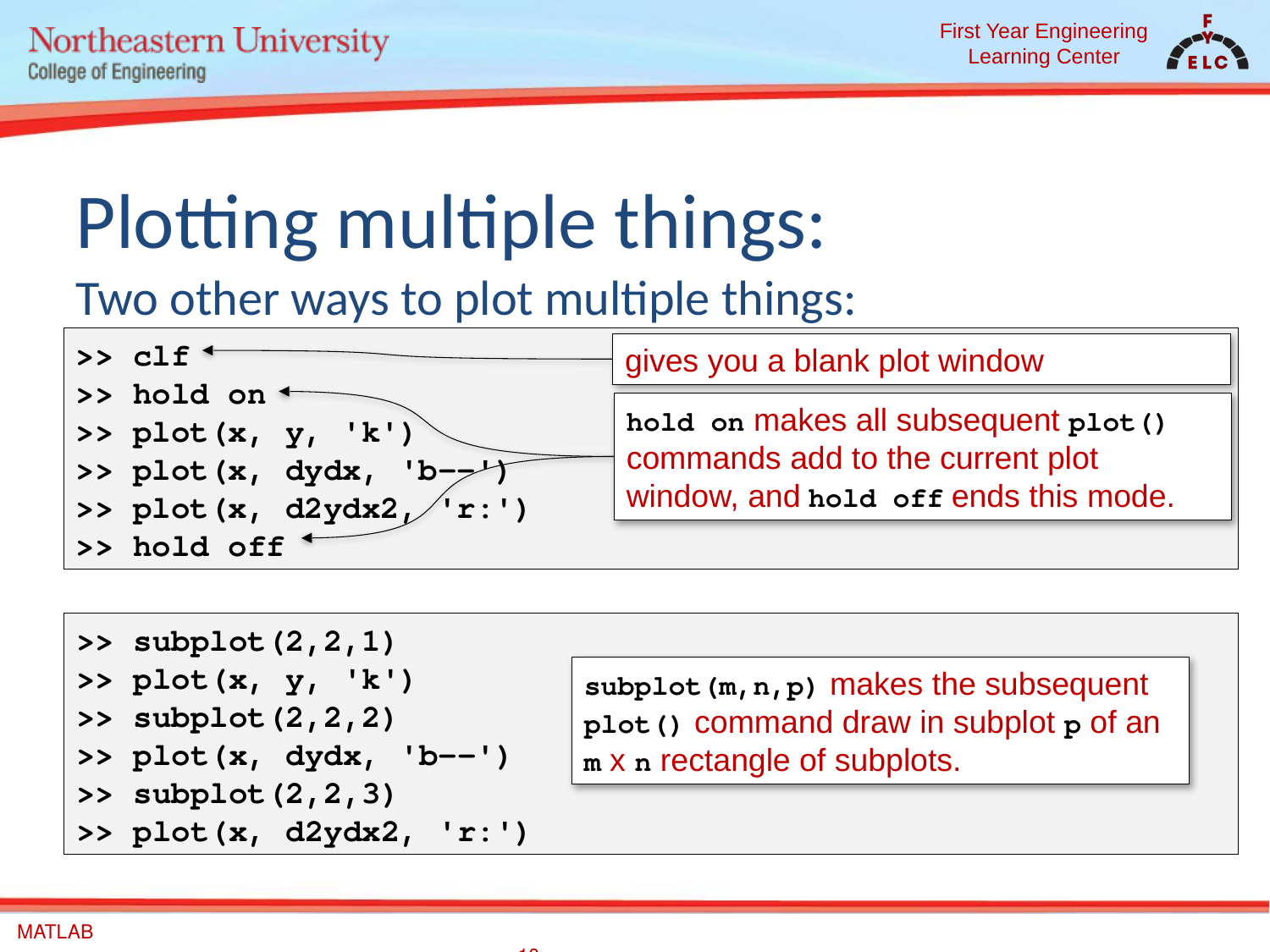

# Plotting multiple things:
Two other ways to plot multiple things:
>> clf
>> hold on
>> plot(x, y, 'k')
>> plot(x, dydx, 'b--')
>> plot(x, d2ydx2, 'r:')
>> hold off
gives you a blank plot window
hold on makes all subsequent plot() commands add to the current plot window, and hold off ends this mode.
>> subplot(2,2,1)
>> plot(x, y, 'k')
>> subplot(2,2,2)
>> plot(x, dydx, 'b--')
>> subplot(2,2,3)
>> plot(x, d2ydx2, 'r:')
subplot(m,n,p) makes the subsequent plot() command draw in subplot p of an m x n rectangle of subplots.